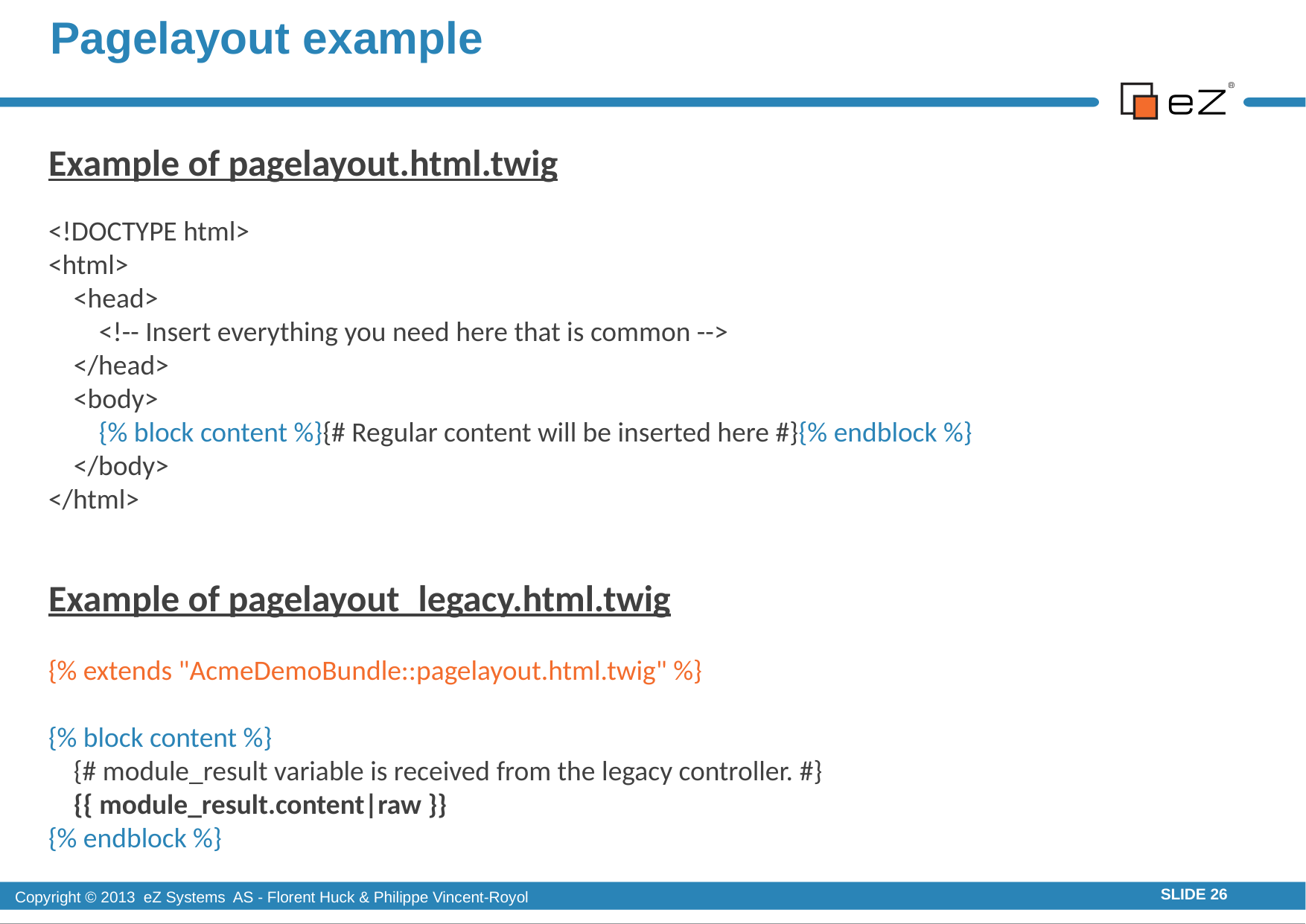

# Pagelayout example

Example of pagelayout.html.twig

<!DOCTYPE html>
<html>
    <head>
        <!-- Insert everything you need here that is common -->
    </head>
    <body>
        {% block content %}{# Regular content will be inserted here #}{% endblock %}
    </body>
</html>

Example of pagelayout_legacy.html.twig

{% extends "AcmeDemoBundle::pagelayout.html.twig" %}

{% block content %}
    {# module_result variable is received from the legacy controller. #}
    {{ module_result.content|raw }}
{% endblock %}
SLIDE 26